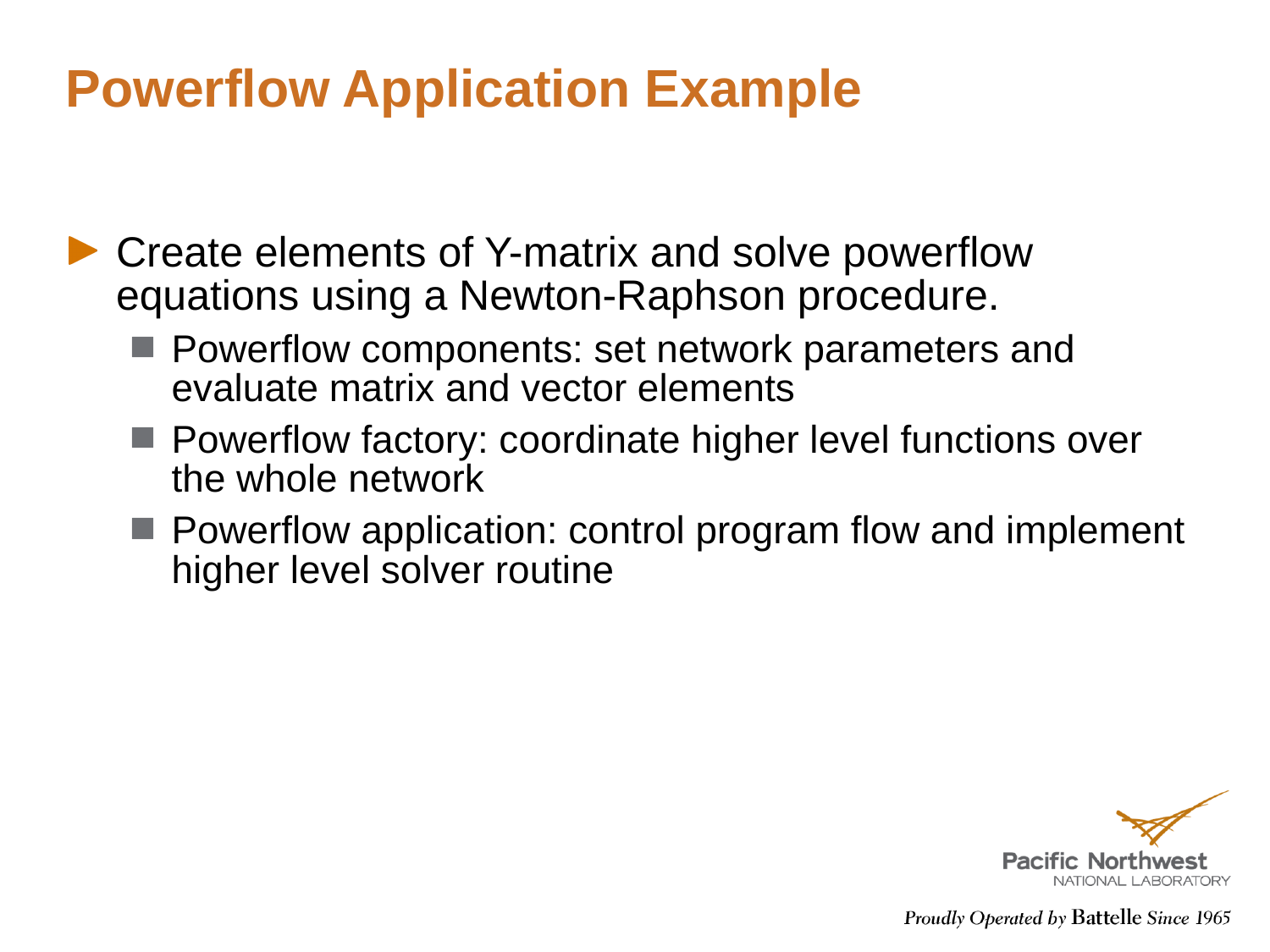

# Powerflow Application Example
Create elements of Y-matrix and solve powerflow equations using a Newton-Raphson procedure.
Powerflow components: set network parameters and evaluate matrix and vector elements
Powerflow factory: coordinate higher level functions over the whole network
Powerflow application: control program flow and implement higher level solver routine